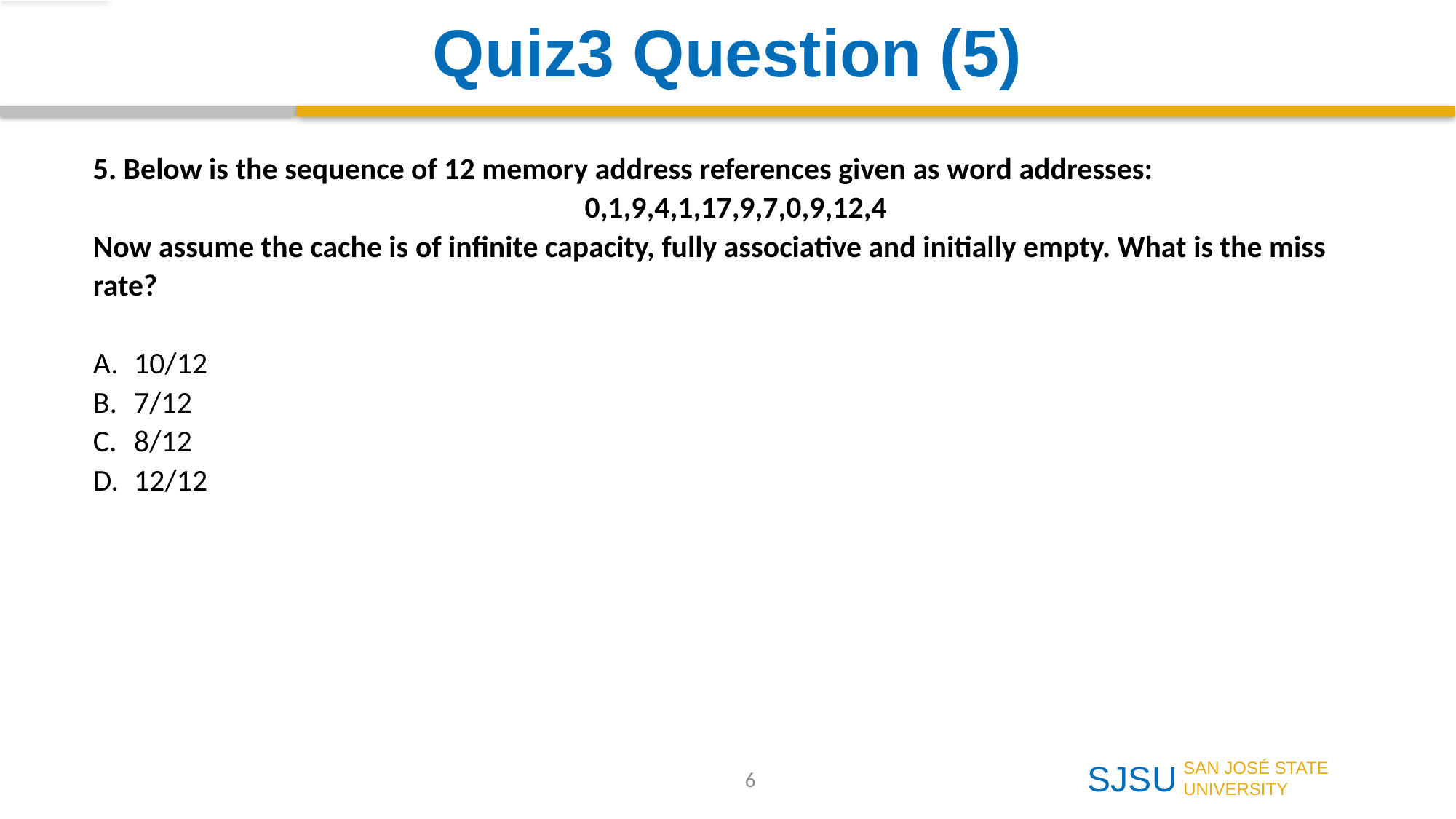

# Quiz3 Question (5)
5. Below is the sequence of 12 memory address references given as word addresses:
0,1,9,4,1,17,9,7,0,9,12,4
Now assume the cache is of infinite capacity, fully associative and initially empty. What is the miss rate?

10/12
7/12
8/12
12/12
6